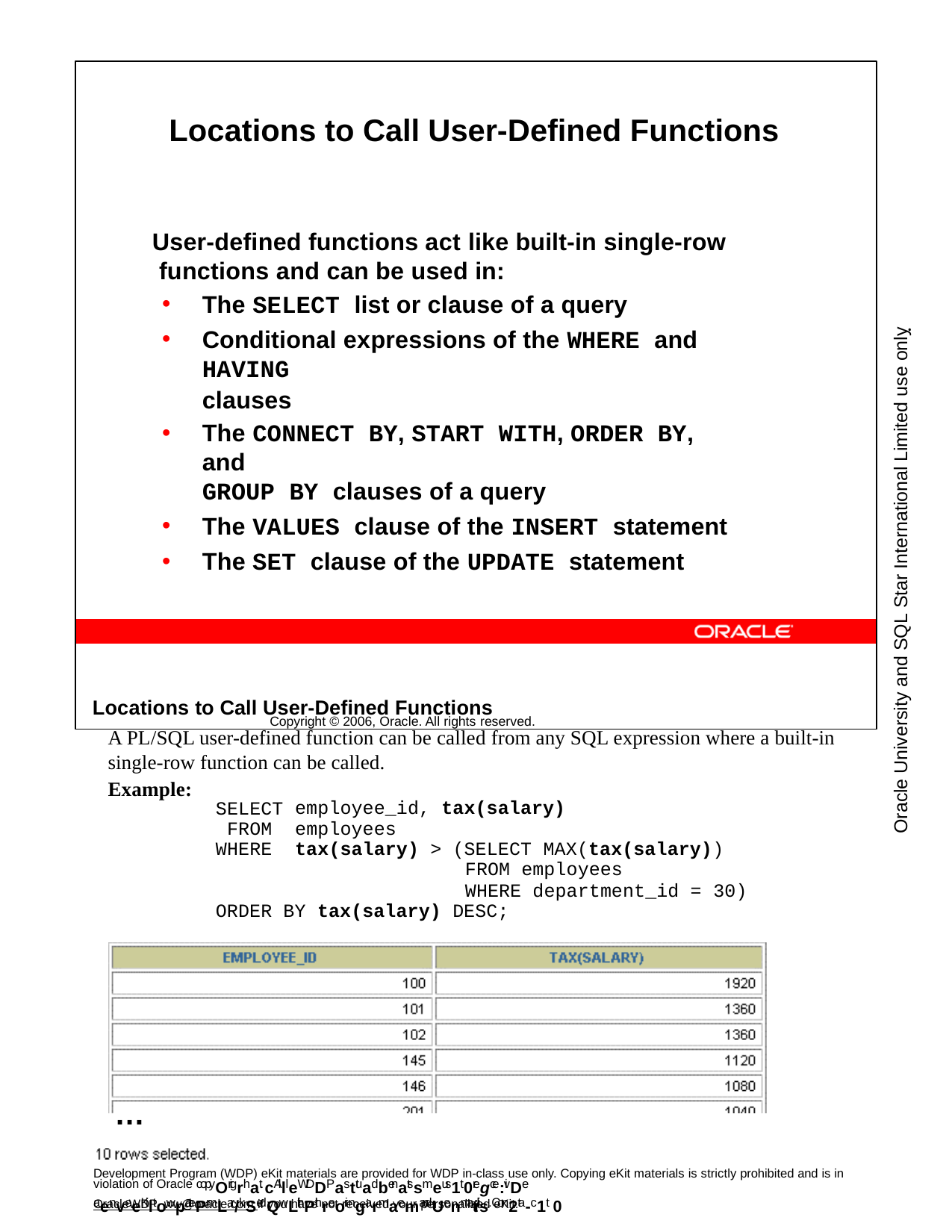

Locations to Call User-Defined Functions

User-defined functions act like built-in single-row  functions and can be used in:
The SELECT list or clause of a query
Conditional expressions of the WHERE and HAVING
clauses
The CONNECT BY, START WITH, ORDER BY, and
GROUP BY clauses of a query
The VALUES clause of the INSERT statement
The SET clause of the UPDATE statement

Copyright © 2006, Oracle. All rights reserved.
Oracle University and SQL Star International Limited use onlyฺ

Locations to Call User-Defined Functions
A PL/SQL user-defined function can be called from any SQL expression where a built-in  single-row function can be called.
Example:
SELECT  FROM  WHERE
employee_id, tax(salary)
employees
tax(salary) > (SELECT MAX(tax(salary))
FROM employees
WHERE department_id = 30)
ORDER BY tax(salary) DESC;

…

Development Program (WDP) eKit materials are provided for WDP in-class use only. Copying eKit materials is strictly prohibited and is in
violation of Oracle copyOrigrhat. cAllleWDDPasttuadbenatssmeus1t 0regce:ivDe aenveeKiltowpatePrmLar/kSedQwLithPthreoir ngarmaemandUenmaitils. Con2ta-c1t 0
OracleWDP_ww@oracle.com if you have not received your personalized eKit.